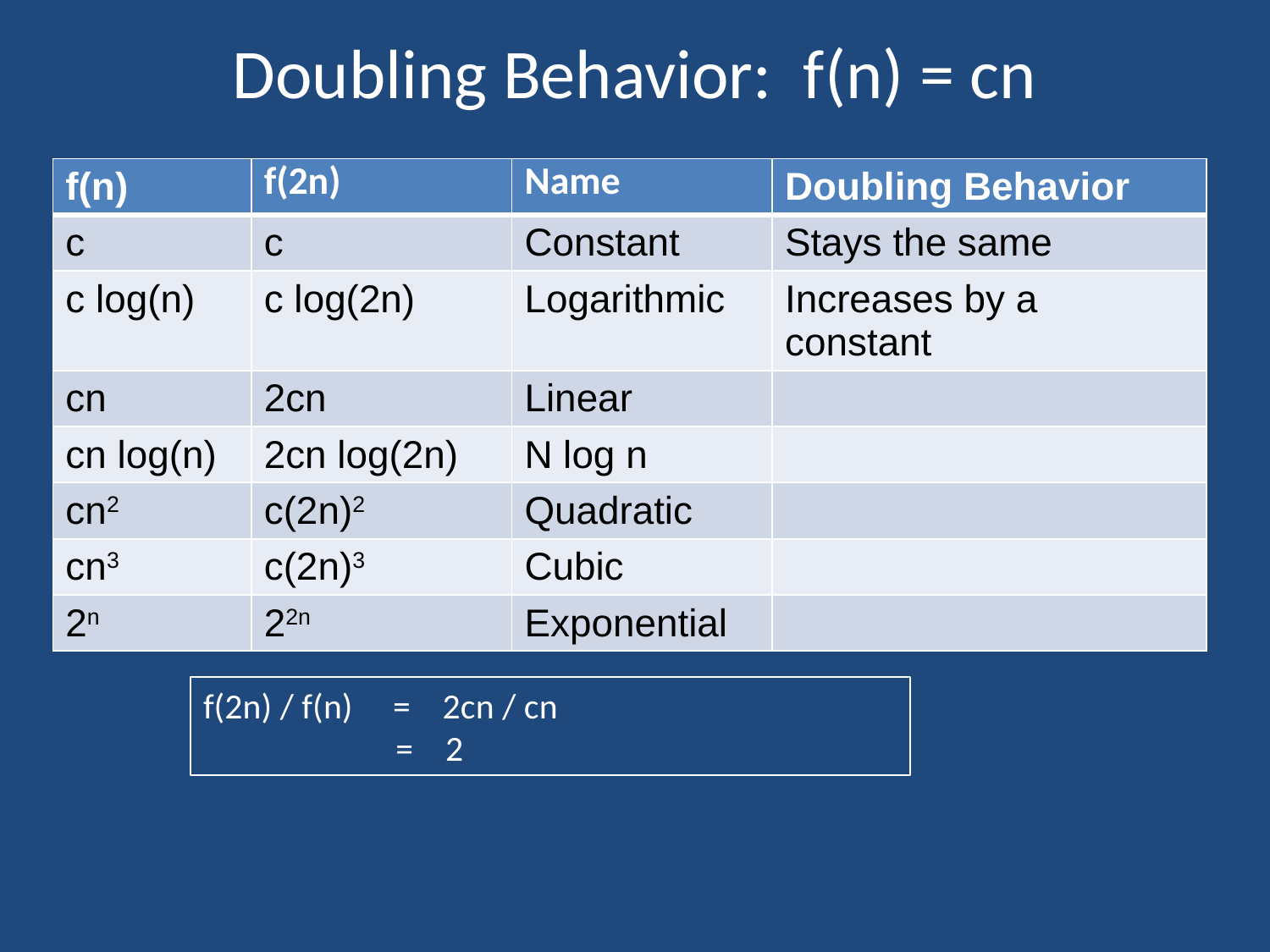

# Doubling Behavior:  f(n) = cn
| f(n) | f(2n) | Name | Doubling Behavior |
| --- | --- | --- | --- |
| c | c | Constant | Stays the same |
| c log(n) | c log(2n) | Logarithmic | Increases by a constant |
| cn | 2cn | Linear |  |
| cn log(n) | 2cn log(2n) | N log n |  |
| cn2 | c(2n)2 | Quadratic |  |
| cn3 | c(2n)3 | Cubic |  |
| 2n | 22n | Exponential |  |
f(2n) / f(n)     =    2cn / cn
                        =    2